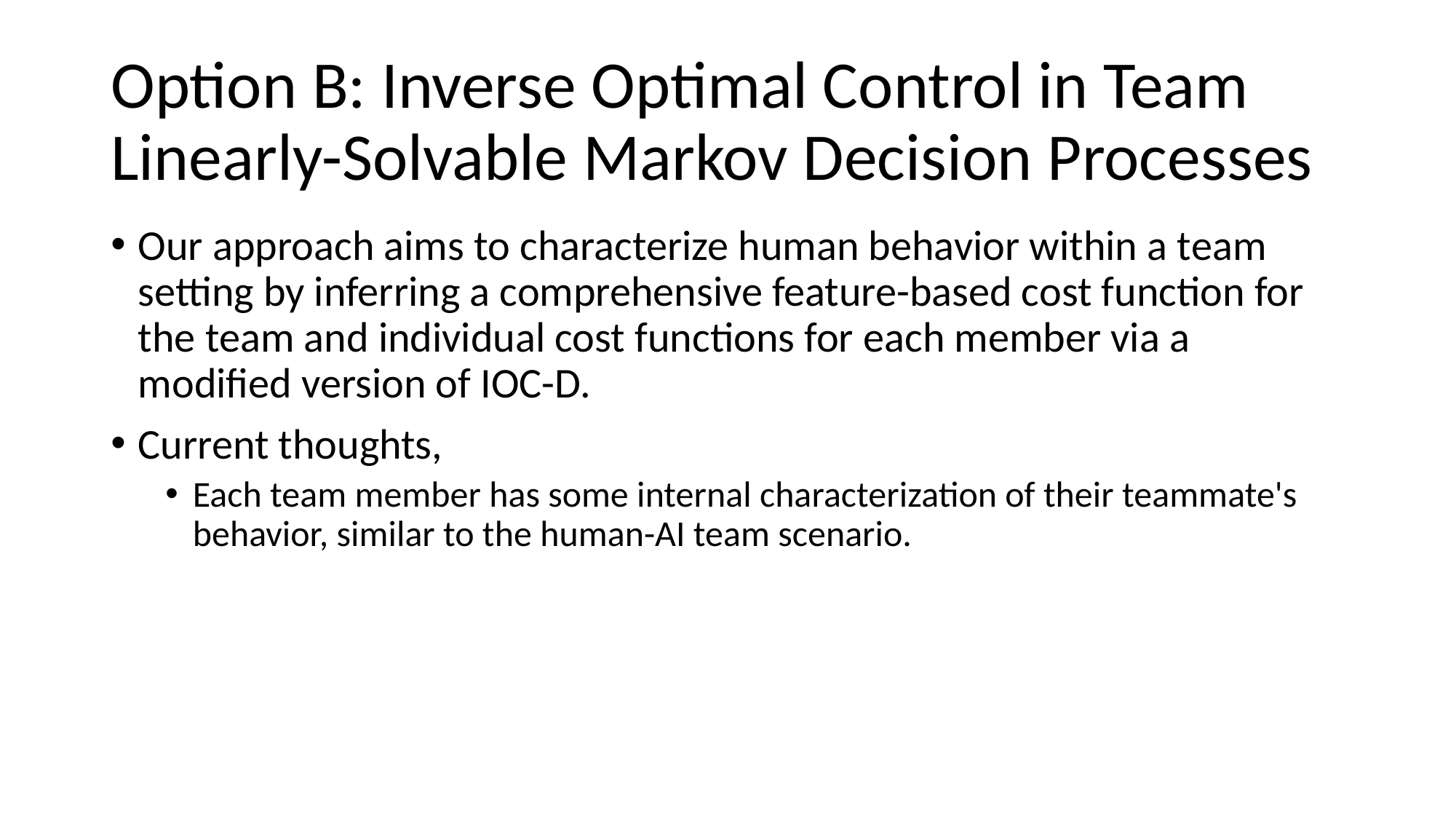

# Option B: Inverse Optimal Control in Team Linearly-Solvable Markov Decision Processes
Our approach aims to characterize human behavior within a team setting by inferring a comprehensive feature-based cost function for the team and individual cost functions for each member via a modified version of IOC-D.
Current thoughts,
Each team member has some internal characterization of their teammate's behavior, similar to the human-AI team scenario.